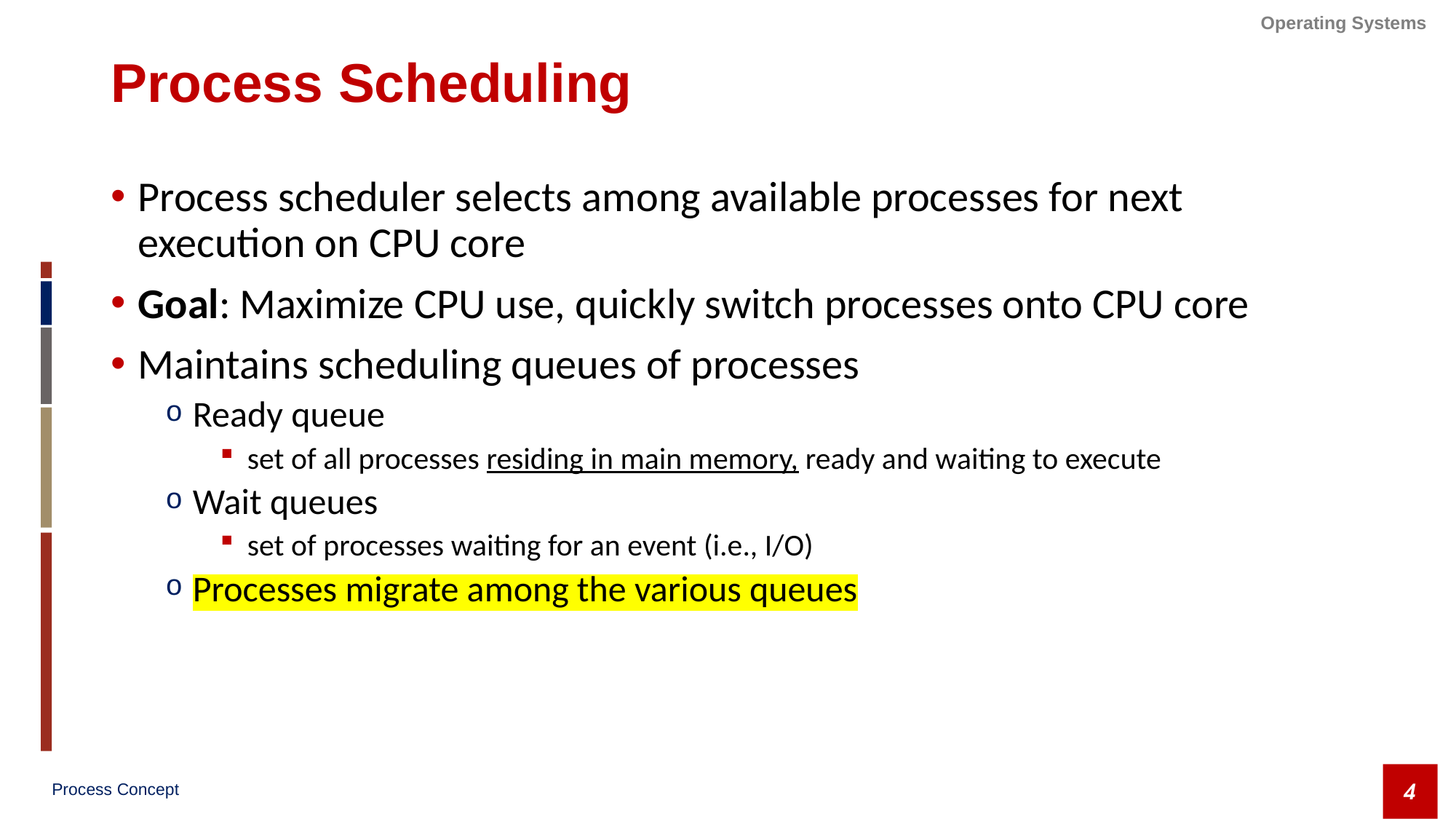

# Process Scheduling
Process scheduler selects among available processes for next execution on CPU core
Goal: Maximize CPU use, quickly switch processes onto CPU core
Maintains scheduling queues of processes
Ready queue
set of all processes residing in main memory, ready and waiting to execute
Wait queues
set of processes waiting for an event (i.e., I/O)
Processes migrate among the various queues